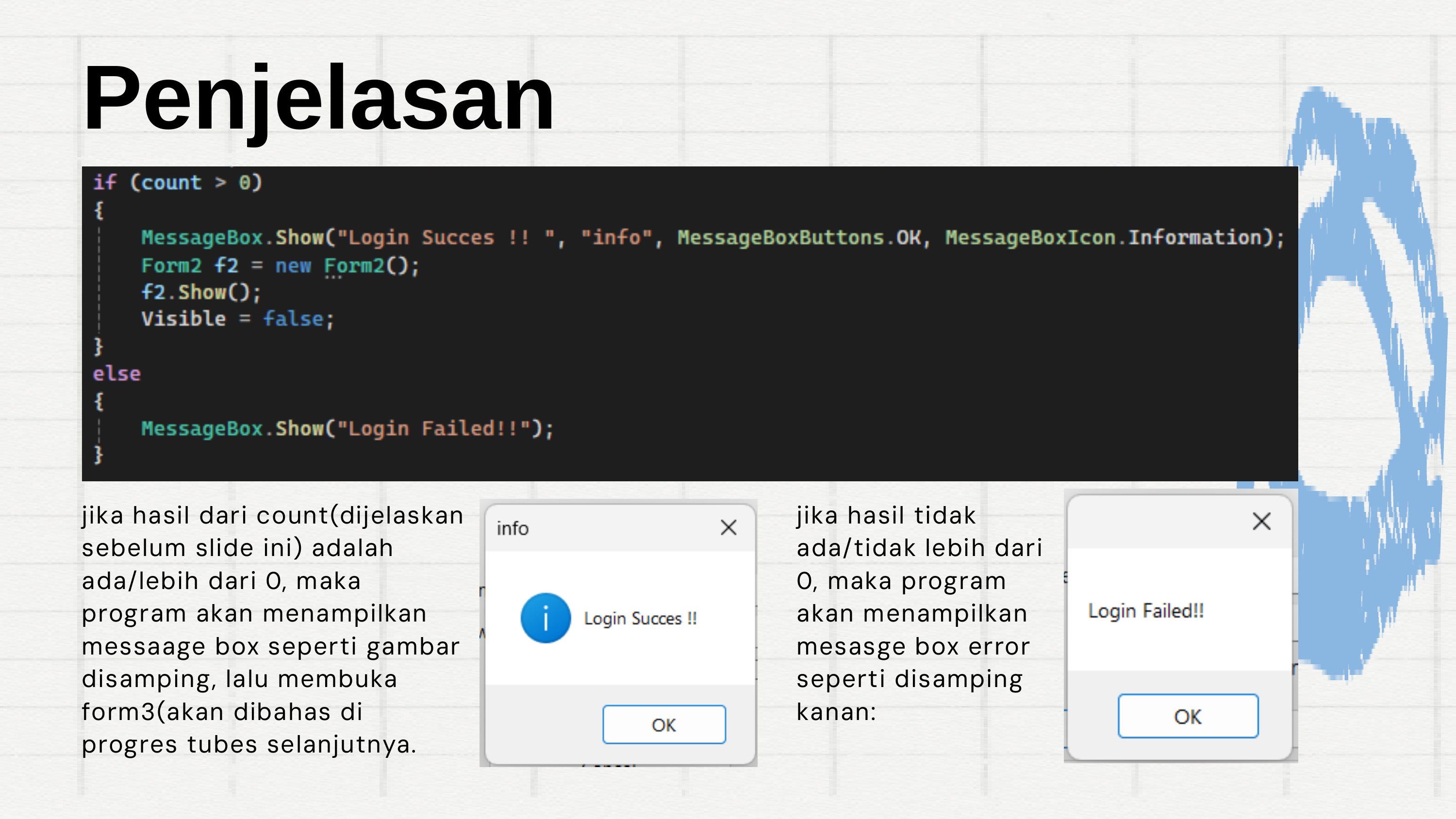

Penjelasan

jika hasil dari count(dijelaskan sebelum slide ini) adalah ada/lebih dari 0, maka program akan menampilkan messaage box seperti gambar disamping, lalu membuka form3(akan dibahas di progres tubes selanjutnya.
jika hasil tidak ada/tidak lebih dari 0, maka program akan menampilkan mesasge box error seperti disamping kanan: